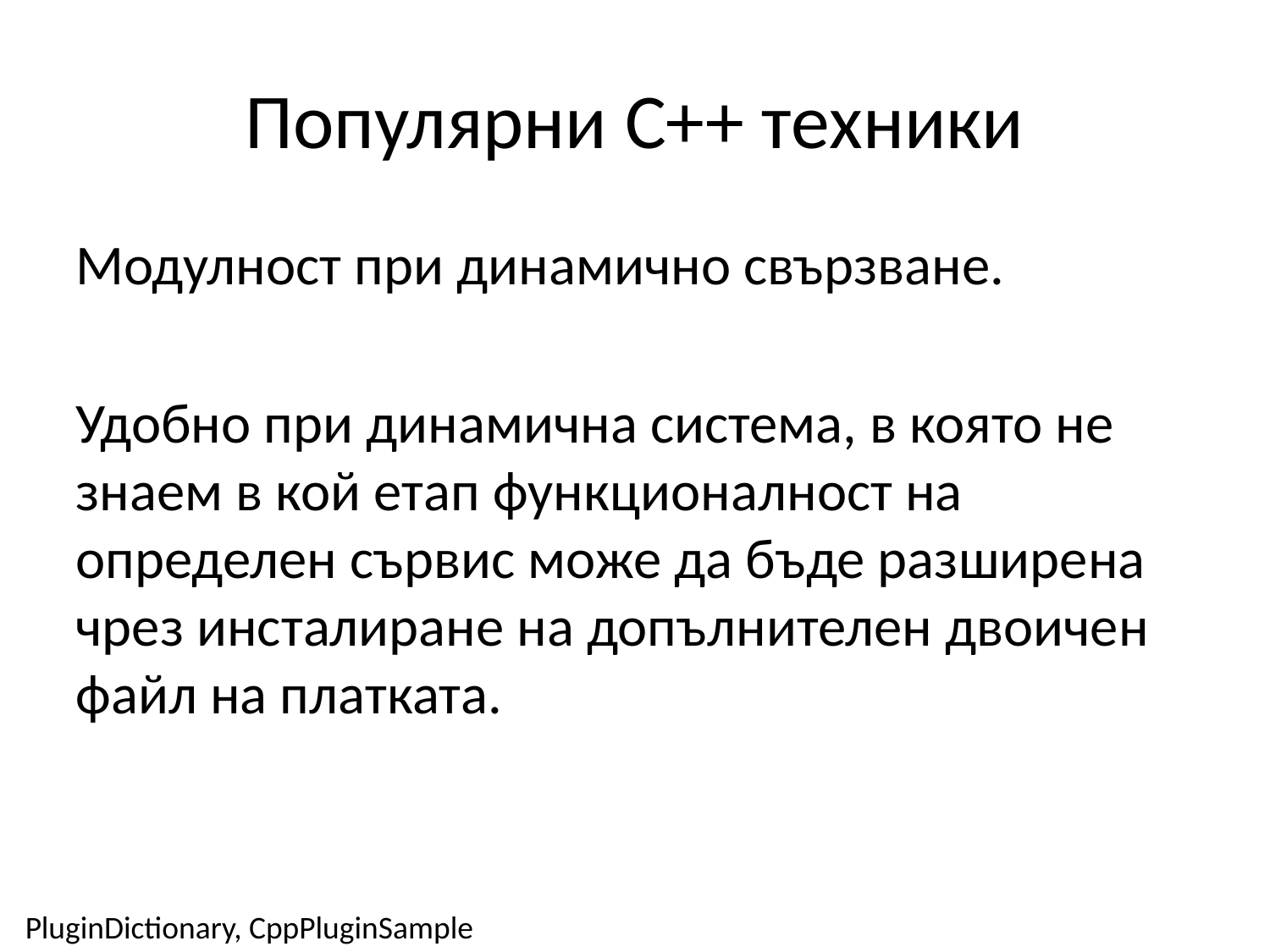

Популярни C++ техники
Модулност при динамично свързване.

Удобно при динамична система, в която не знаем в кой етап функционалност на определен сървис може да бъде разширена чрез инсталиране на допълнителен двоичен файл на платката.
PluginDictionary, CppPluginSample